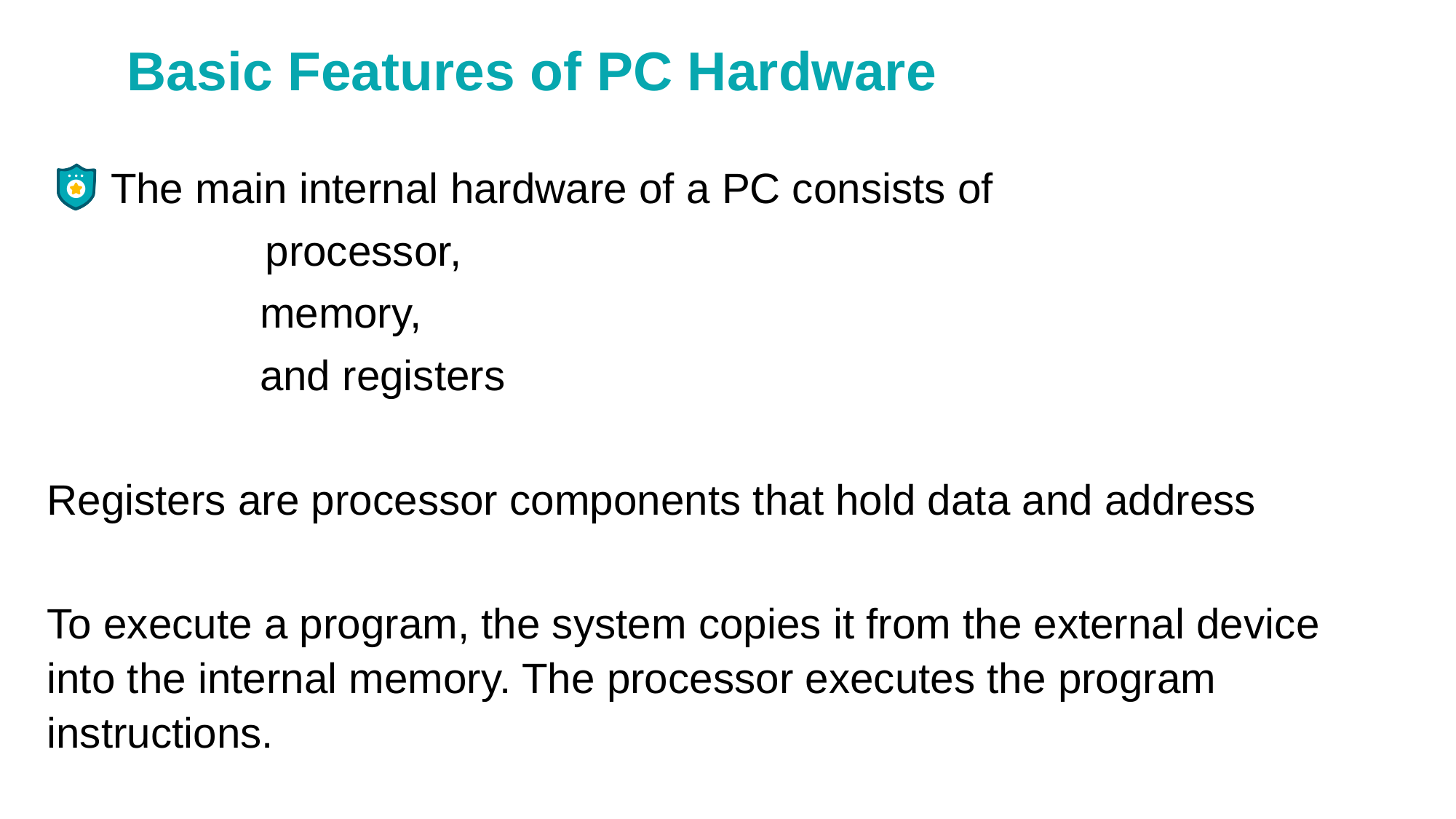

Basic Features of PC Hardware
The main internal hardware of a PC consists of
 		processor,
                  memory,
                  and registers

Registers are processor components that hold data and address

To execute a program, the system copies it from the external device into the internal memory. The processor executes the program instructions.